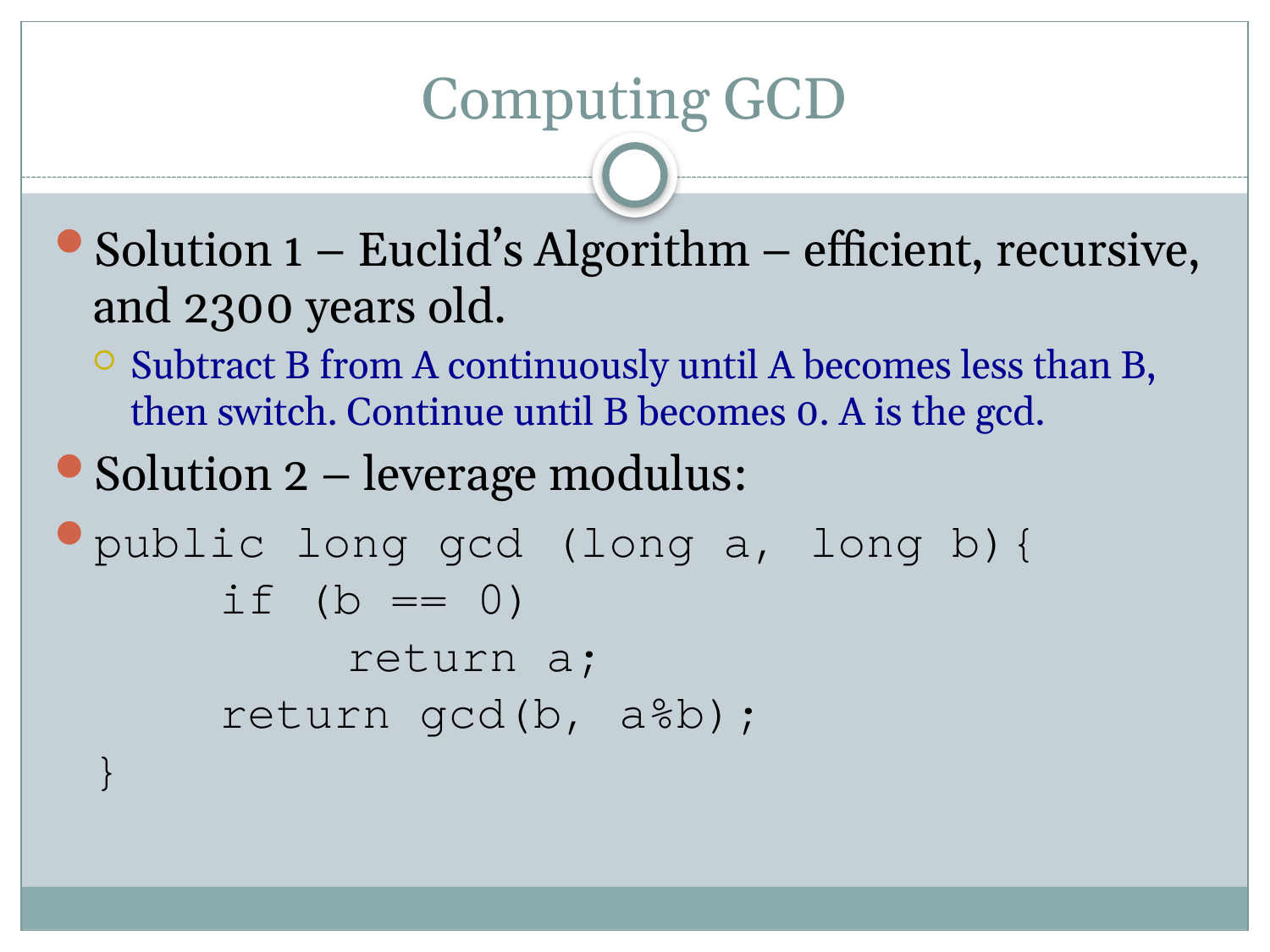

# Computing GCD
Solution 1 – Euclid’s Algorithm – efficient, recursive, and 2300 years old.
Subtract B from A continuously until A becomes less than B, then switch. Continue until B becomes 0. A is the gcd.
Solution 2 – leverage modulus:
public long gcd (long a, long b){
	if (b == 0)
		return a;
	return gcd(b, a%b);
}